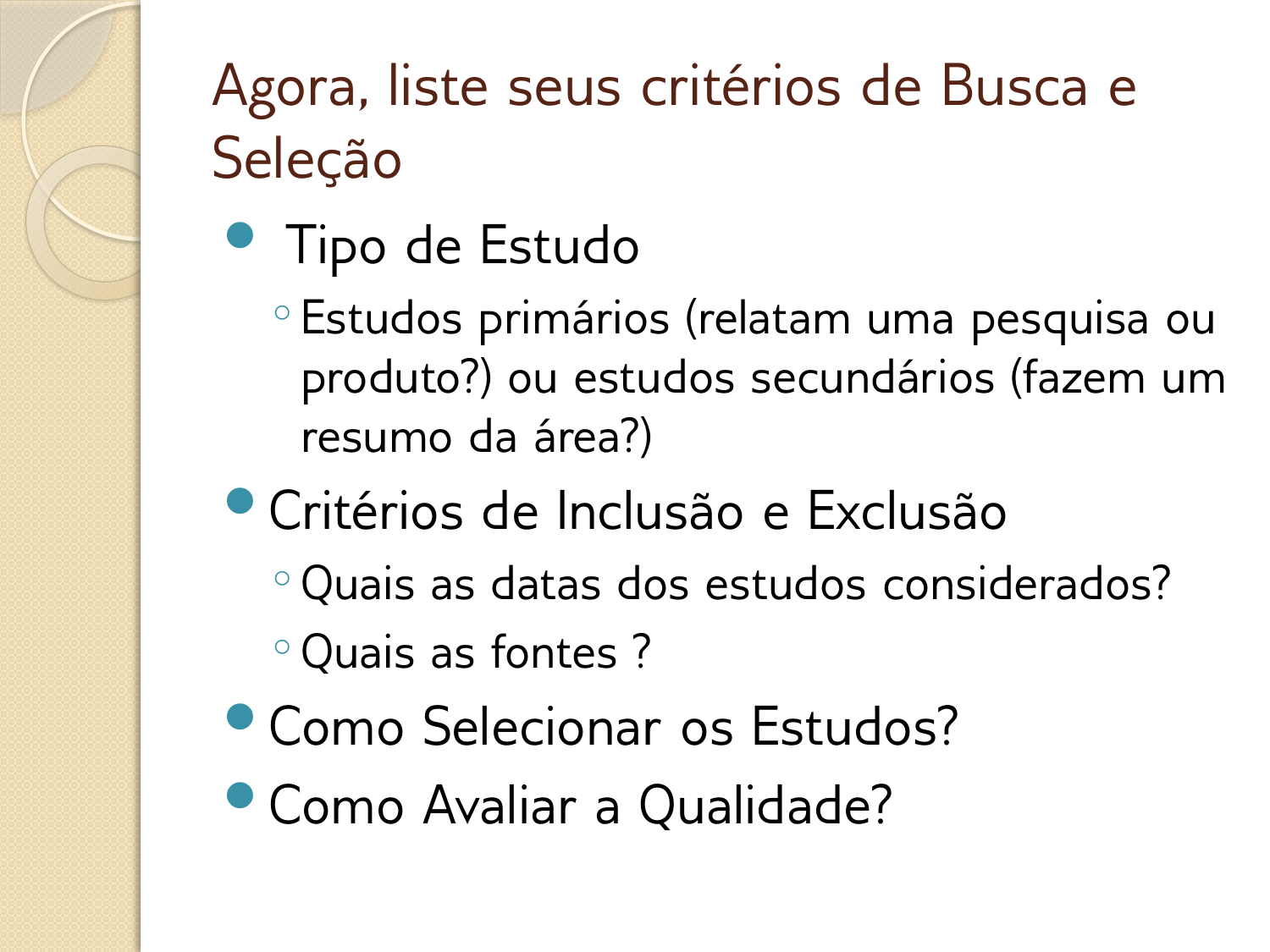

# Agora, liste seus critérios de Busca e Seleção
 Tipo de Estudo
Estudos primários (relatam uma pesquisa ou produto?) ou estudos secundários (fazem um resumo da área?)
Critérios de Inclusão e Exclusão
Quais as datas dos estudos considerados?
Quais as fontes ?
Como Selecionar os Estudos?
Como Avaliar a Qualidade?